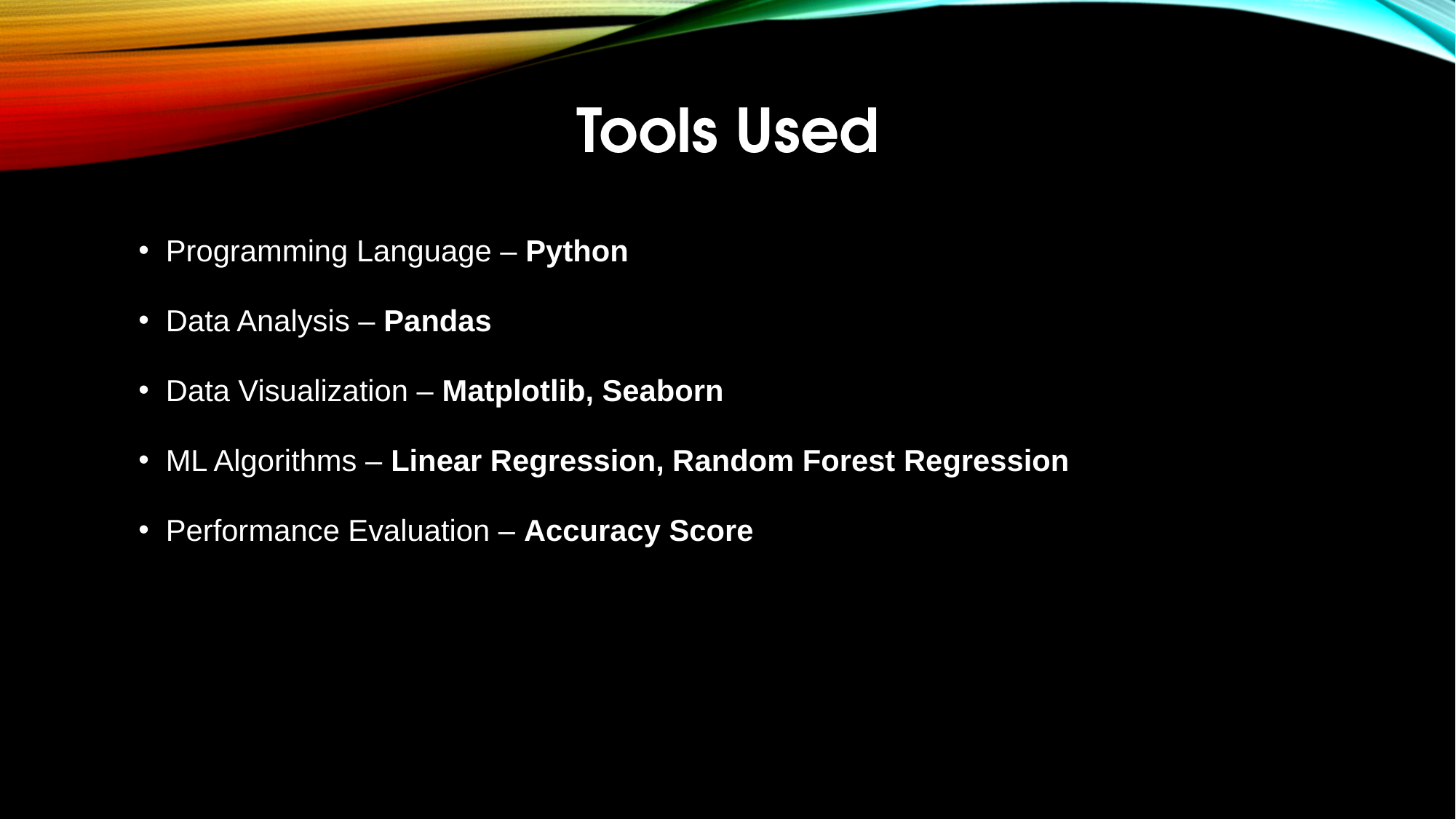

Tools Used
Programming Language – Python
Data Analysis – Pandas
Data Visualization – Matplotlib, Seaborn
ML Algorithms – Linear Regression, Random Forest Regression
Performance Evaluation – Accuracy Score